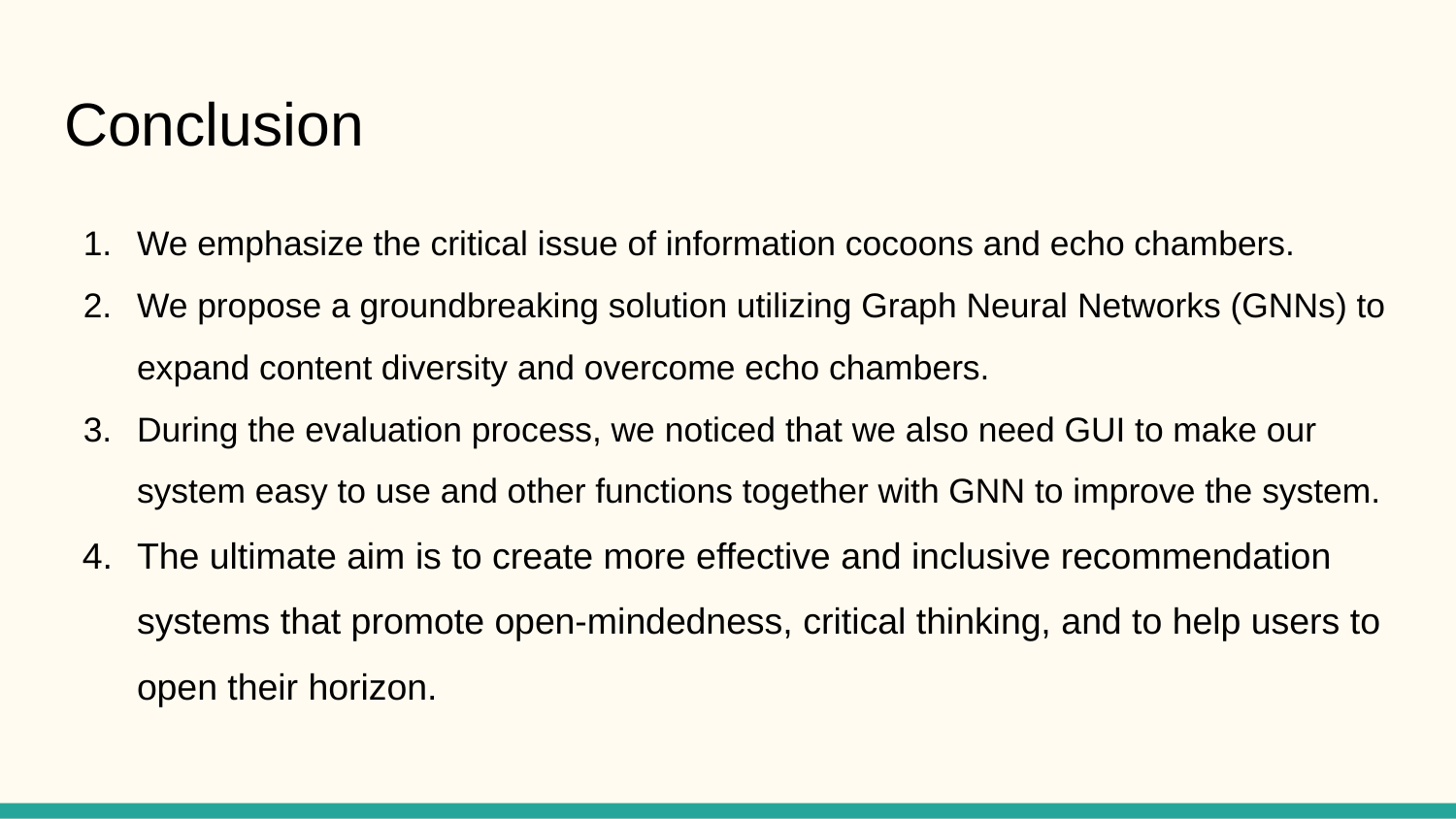

# Conclusion
We emphasize the critical issue of information cocoons and echo chambers.
We propose a groundbreaking solution utilizing Graph Neural Networks (GNNs) to expand content diversity and overcome echo chambers.
During the evaluation process, we noticed that we also need GUI to make our system easy to use and other functions together with GNN to improve the system.
The ultimate aim is to create more effective and inclusive recommendation systems that promote open-mindedness, critical thinking, and to help users to open their horizon.